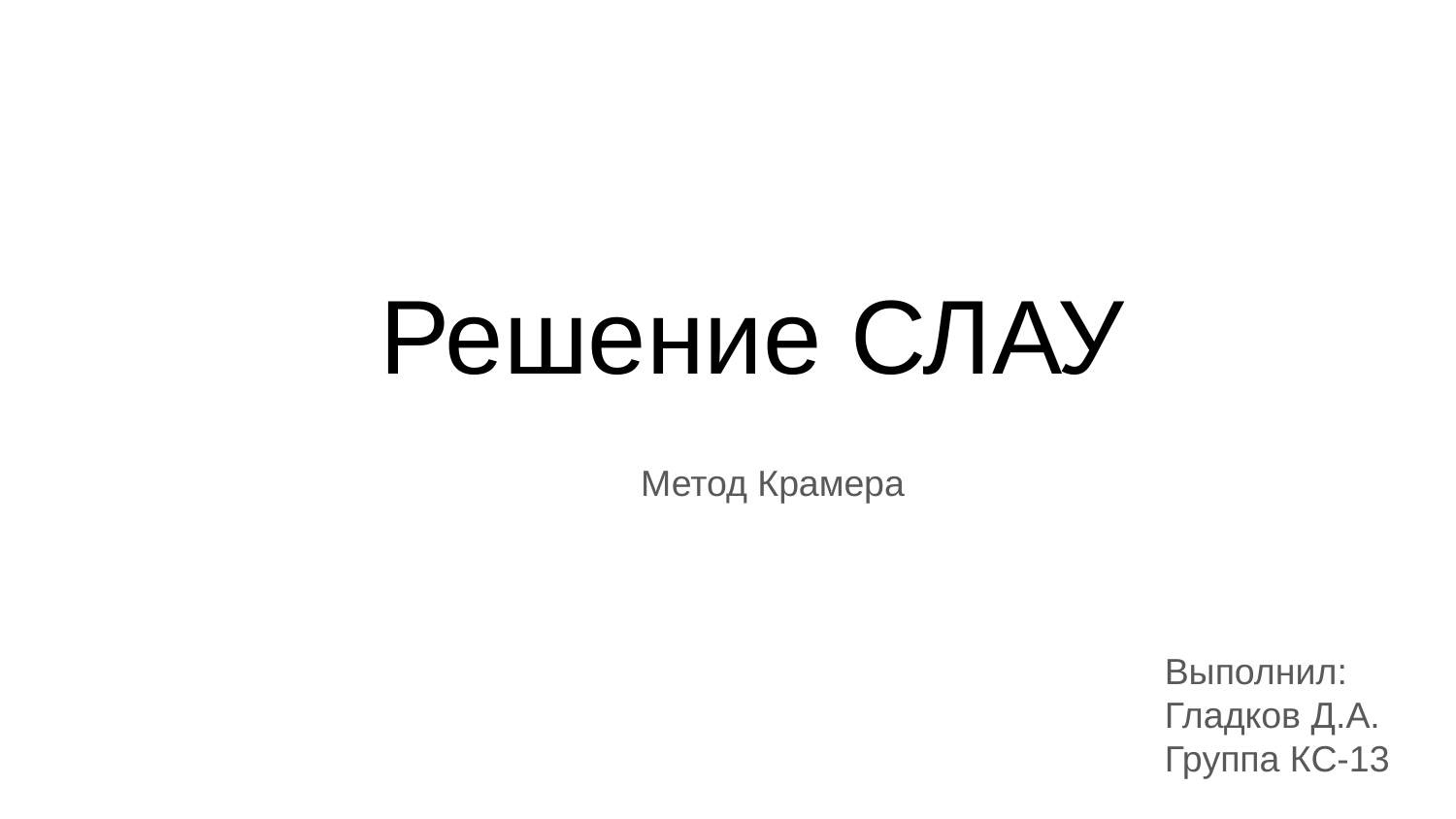

# Решение СЛАУ
Метод Крамера
Выполнил: Гладков Д.А.
Группа КС-13